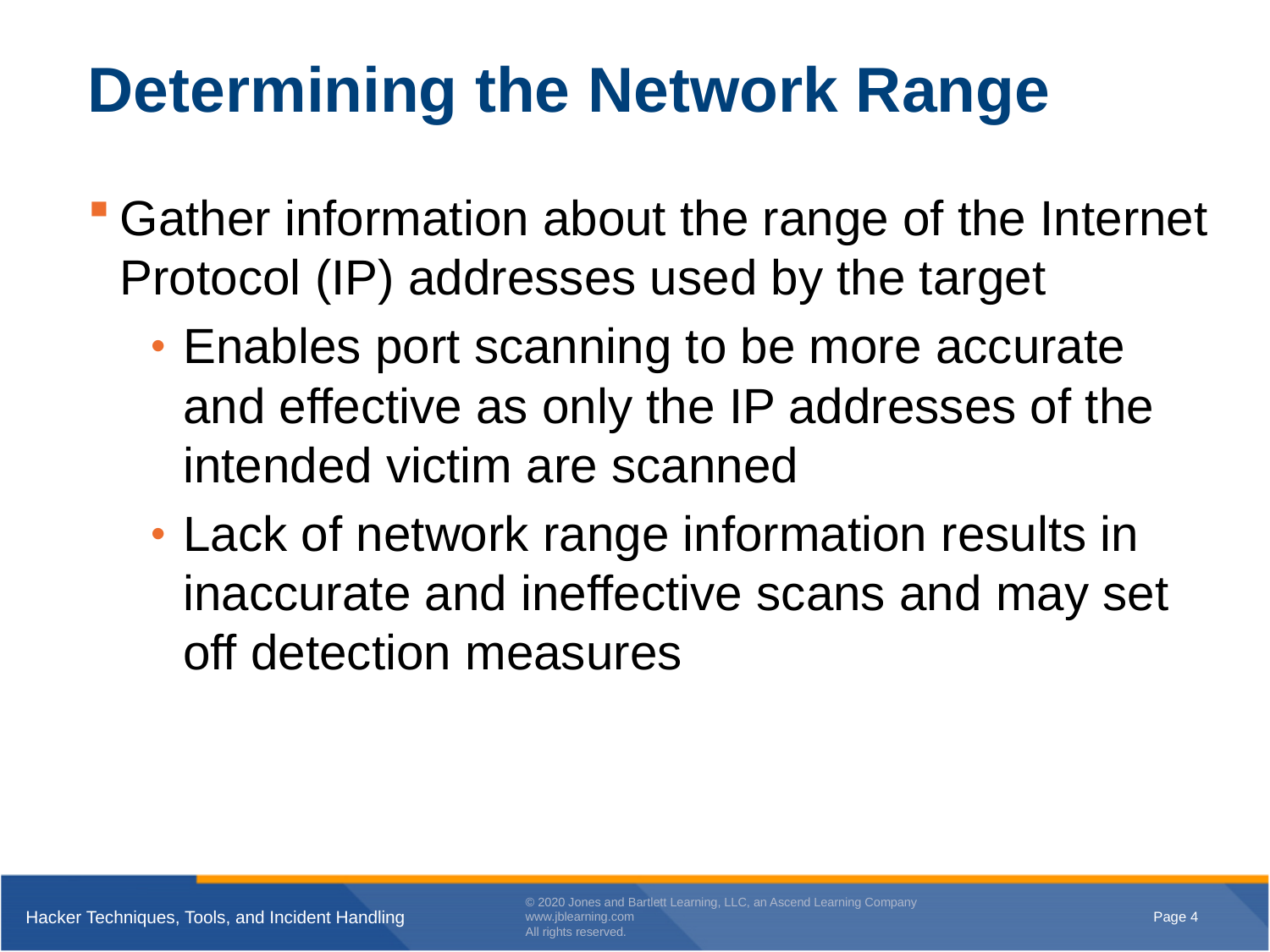

# Determining the Network Range
Gather information about the range of the Internet Protocol (IP) addresses used by the target
Enables port scanning to be more accurate and effective as only the IP addresses of the intended victim are scanned
Lack of network range information results in inaccurate and ineffective scans and may set off detection measures